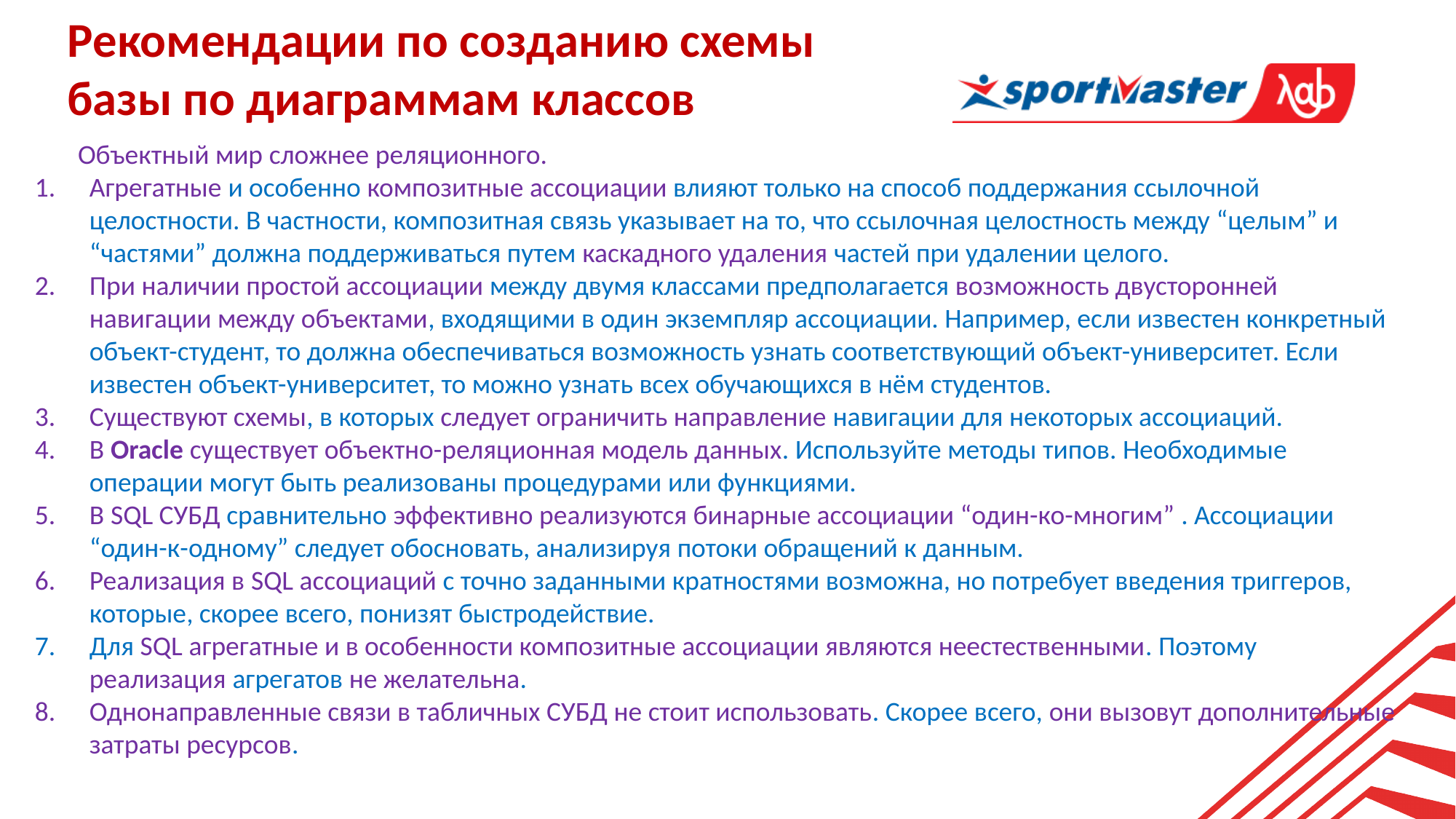

Рекомендации по созданию схемы базы по диаграммам классов
Объектный мир сложнее реляционного.
Агрегатные и особенно композитные ассоциации влияют только на способ поддержания ссылочной целостности. В частности, композитная связь указывает на то, что ссылочная целостность между “целым” и “частями” должна поддерживаться путем каскадного удаления частей при удалении целого.
При наличии простой ассоциации между двумя классами предполагается возможность двусторонней навигации между объектами, входящими в один экземпляр ассоциации. Например, если известен конкретный объект-студент, то должна обеспечиваться возможность узнать соответствующий объект-университет. Если известен объект-университет, то можно узнать всех обучающихся в нём студентов.
Существуют схемы, в которых следует ограничить направление навигации для некоторых ассоциаций.
В Oracle существует объектно-реляционная модель данных. Используйте методы типов. Необходимые операции могут быть реализованы процедурами или функциями.
В SQL СУБД сравнительно эффективно реализуются бинарные ассоциации “один-ко-многим” . Ассоциации “один-к-одному” следует обосновать, анализируя потоки обращений к данным.
Реализация в SQL ассоциаций с точно заданными кратностями возможна, но потребует введения триггеров, которые, скорее всего, понизят быстродействие.
Для SQL агрегатные и в особенности композитные ассоциации являются неестественными. Поэтому реализация агрегатов не желательна.
Однонаправленные связи в табличных СУБД не стоит использовать. Скорее всего, они вызовут дополнительные затраты ресурсов.